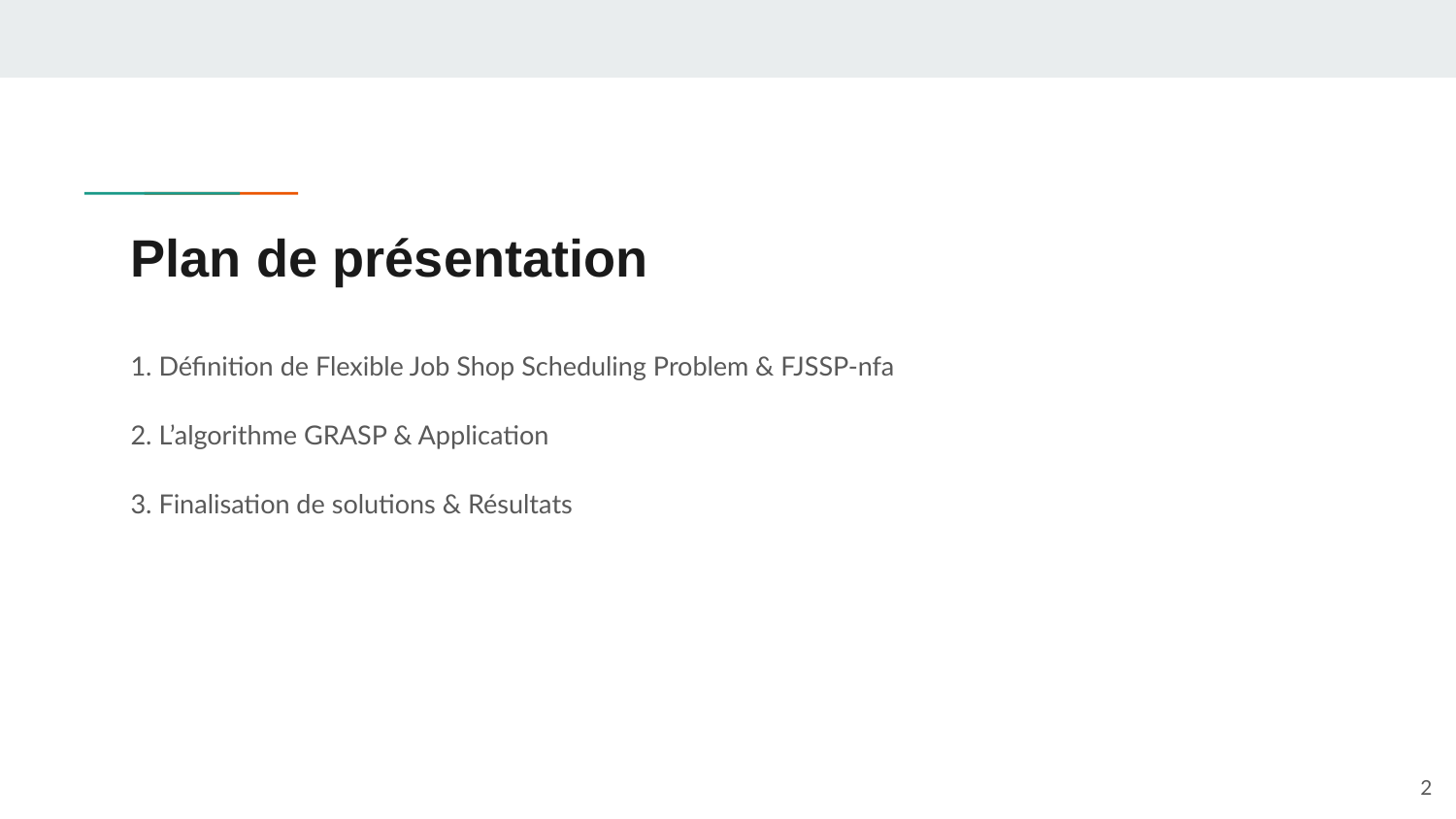

# Plan de présentation
1. Définition de Flexible Job Shop Scheduling Problem & FJSSP-nfa
2. L’algorithme GRASP & Application
3. Finalisation de solutions & Résultats
2